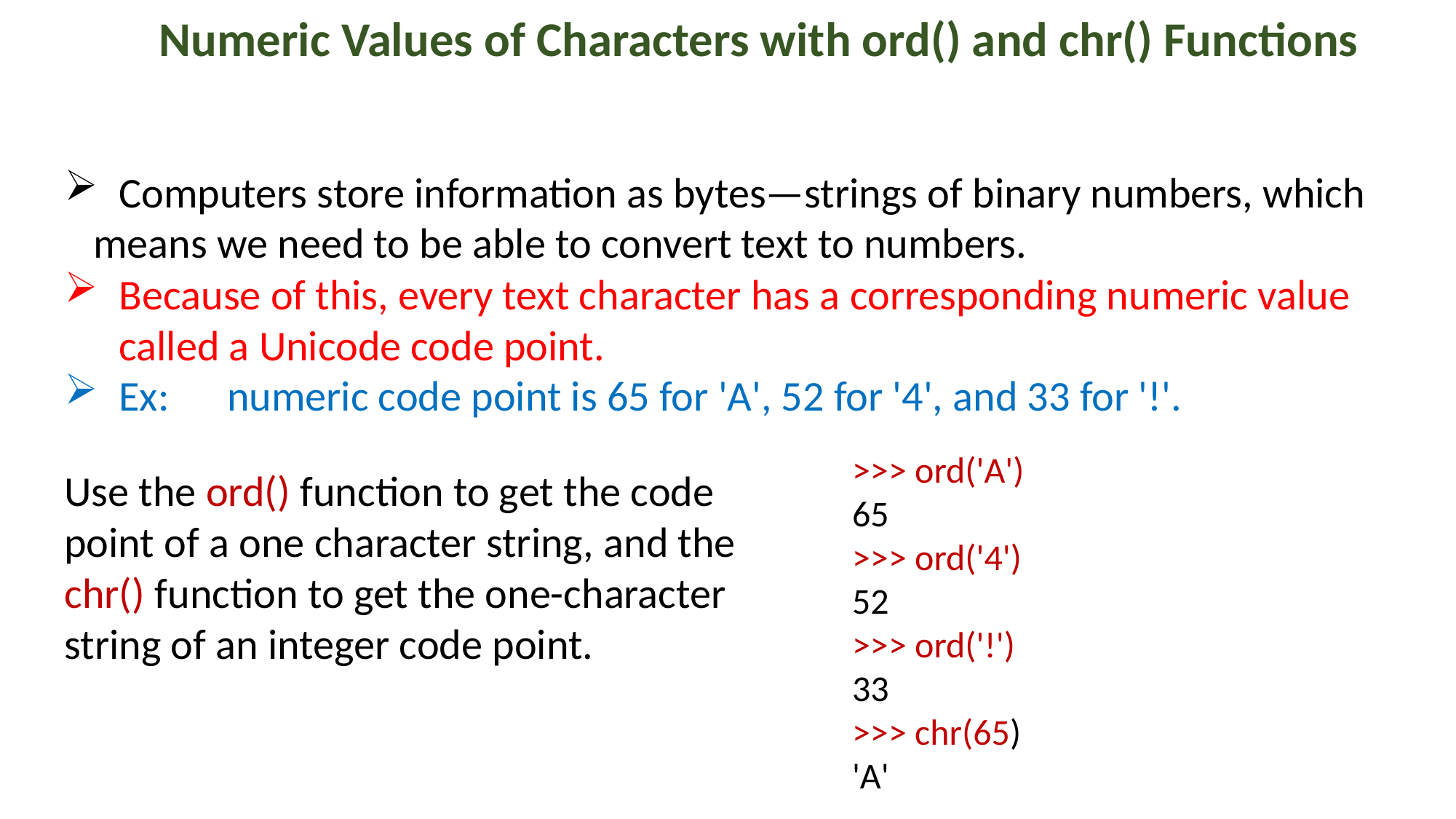

Numeric Values of Characters with ord() and chr() Functions
Computers store information as bytes—strings of binary numbers, which
   means we need to be able to convert text to numbers.
Because of this, every text character has a corresponding numeric value called a Unicode code point.
Ex:      numeric code point is 65 for 'A', 52 for '4', and 33 for '!'.

>>> ord('A')
65
>>> ord('4')
52
>>> ord('!')
33
>>> chr(65)
'A'
Use the ord() function to get the code point of a one character string, and the chr() function to get the one-character string of an integer code point.